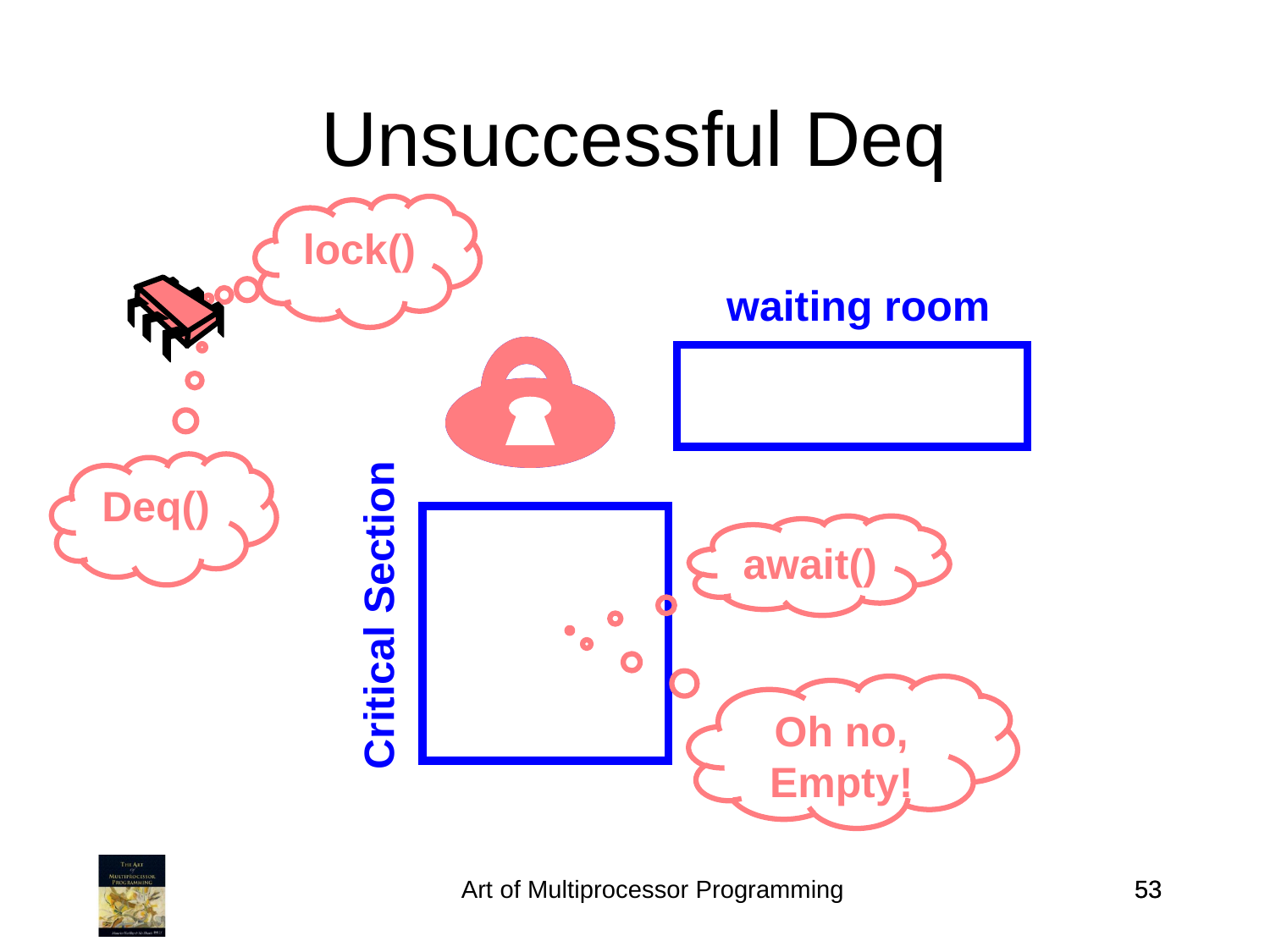

Unsuccessful Deq
lock()
waiting room

Deq()

await()
Critical Section
Oh no, Empty!
Art of Multiprocessor Programming
53
53